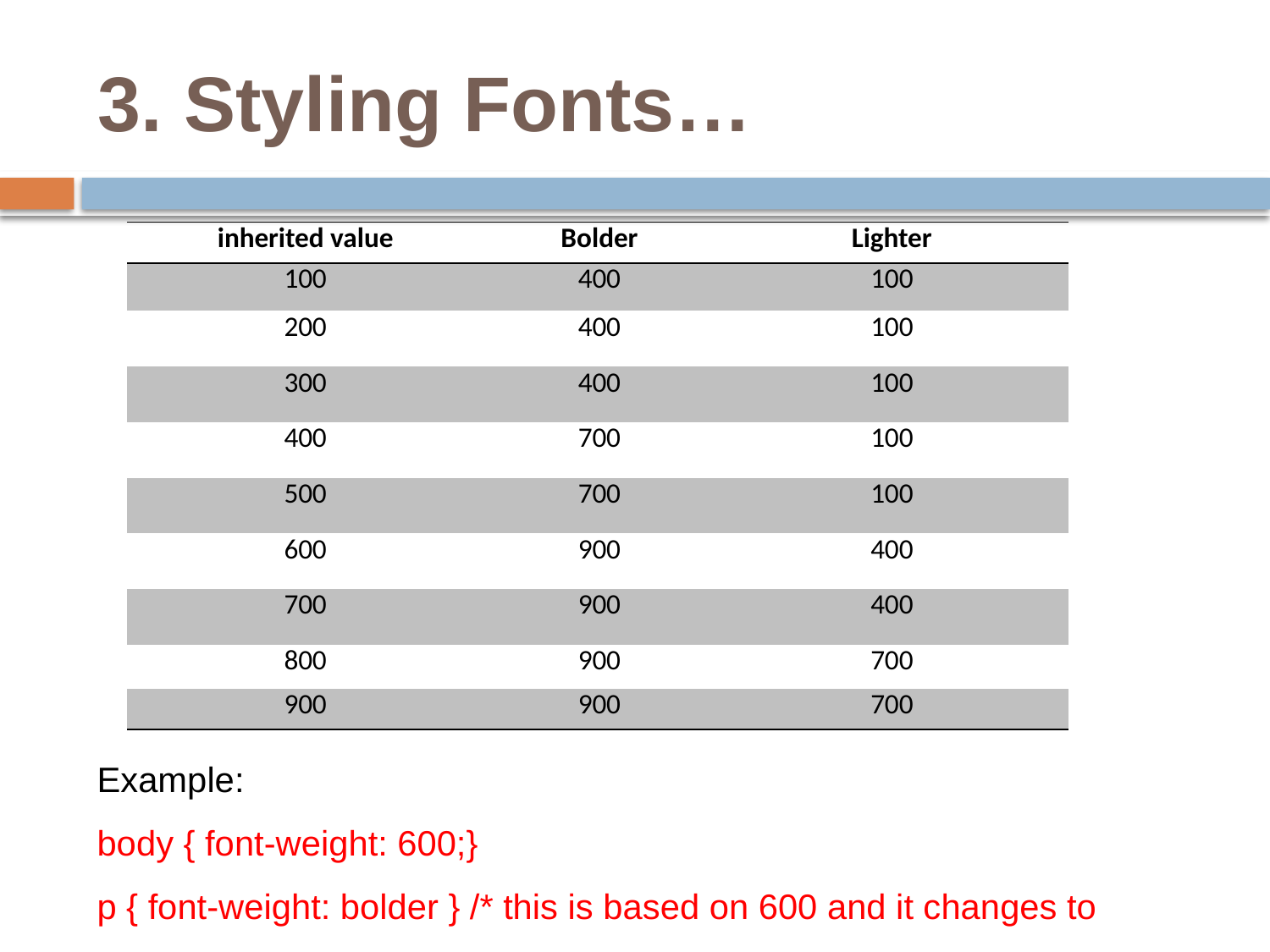

# 3. Styling Fonts…
| inherited value | Bolder | Lighter |
| --- | --- | --- |
| 100 | 400 | 100 |
| 200 | 400 | 100 |
| 300 | 400 | 100 |
| 400 | 700 | 100 |
| 500 | 700 | 100 |
| 600 | 900 | 400 |
| 700 | 900 | 400 |
| 800 | 900 | 700 |
| 900 | 900 | 700 |
Example:
body { font-weight: 600;}
p { font-weight: bolder } /* this is based on 600 and it changes to 900*/